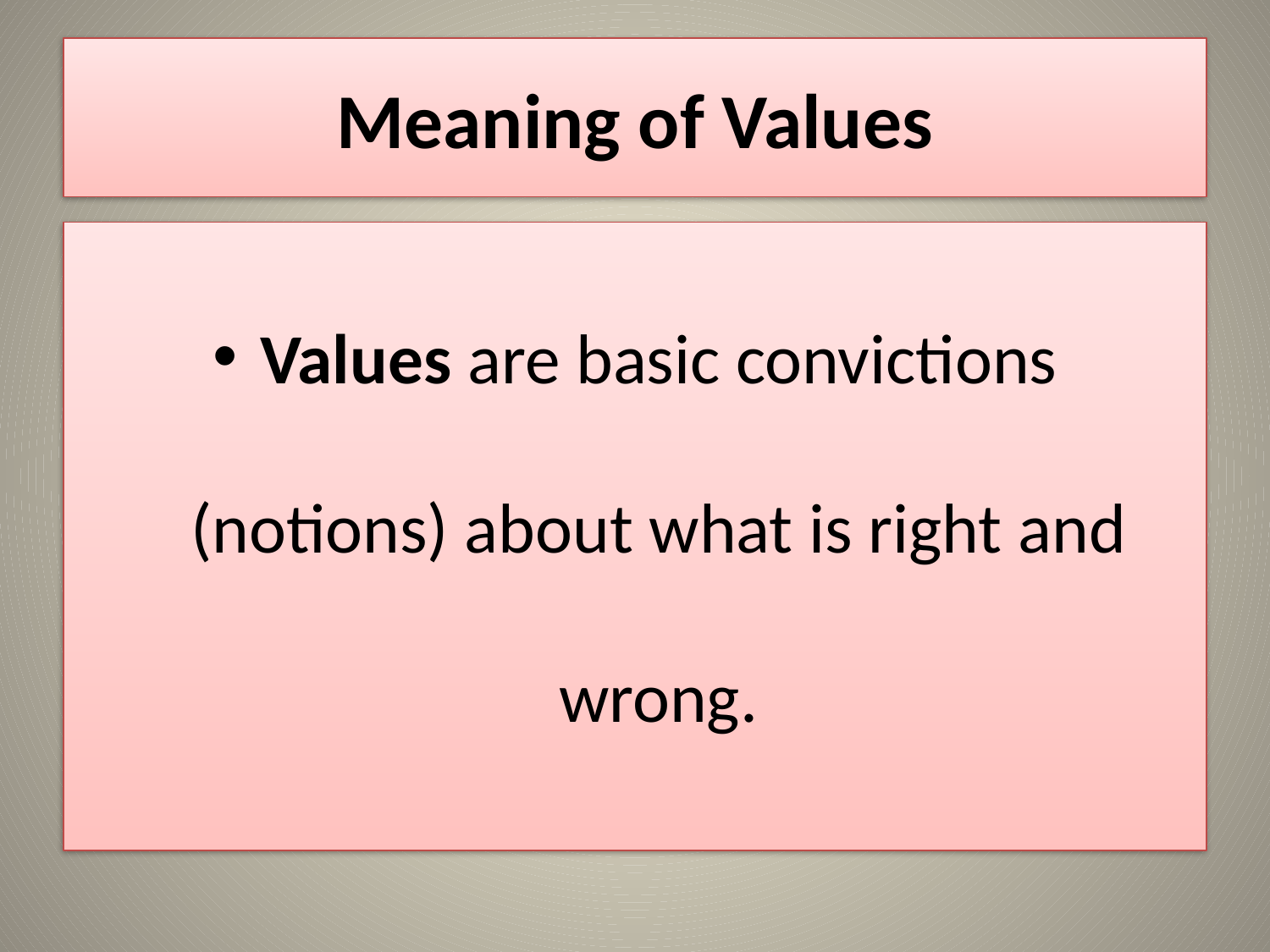

# Meaning of Values
Values are basic convictions (notions) about what is right and wrong.